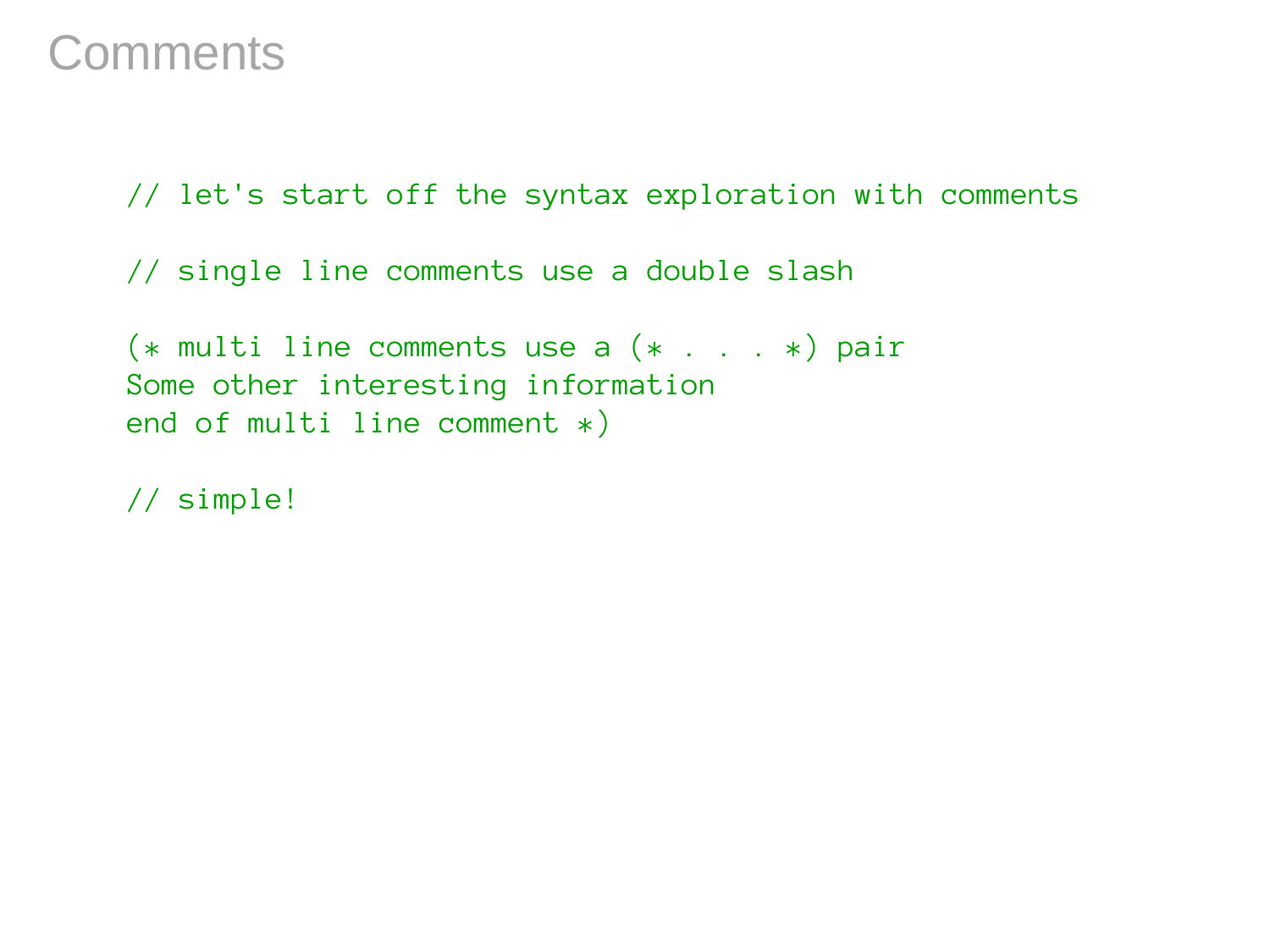

# Comments
// let's start off the syntax exploration with comments

// single line comments use a double slash

(* multi line comments use a (* . . . *) pair
Some other interesting information
end of multi line comment *)

// simple!